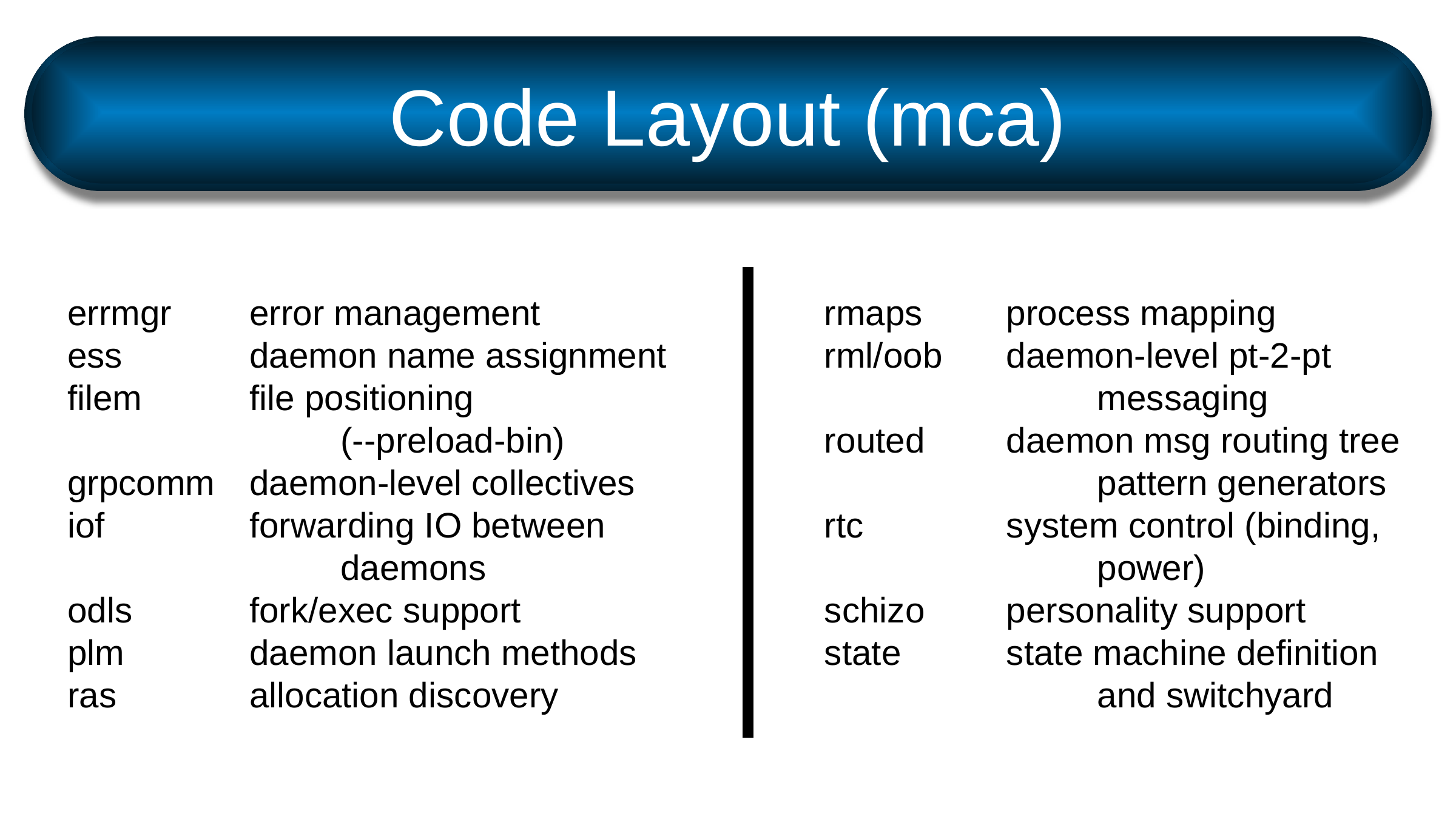

# Code Layout (mca)
errmgr	error management
ess		daemon name assignment
filem		file positioning
			(--preload-bin)
grpcomm	daemon-level collectives
iof		forwarding IO between
			daemons
odls		fork/exec support
plm		daemon launch methods
ras		allocation discovery
rmaps	process mapping
rml/oob	daemon-level pt-2-pt
			messaging
routed	daemon msg routing tree
			pattern generators
rtc		system control (binding,
			power)
schizo	personality support
state		state machine definition
			and switchyard